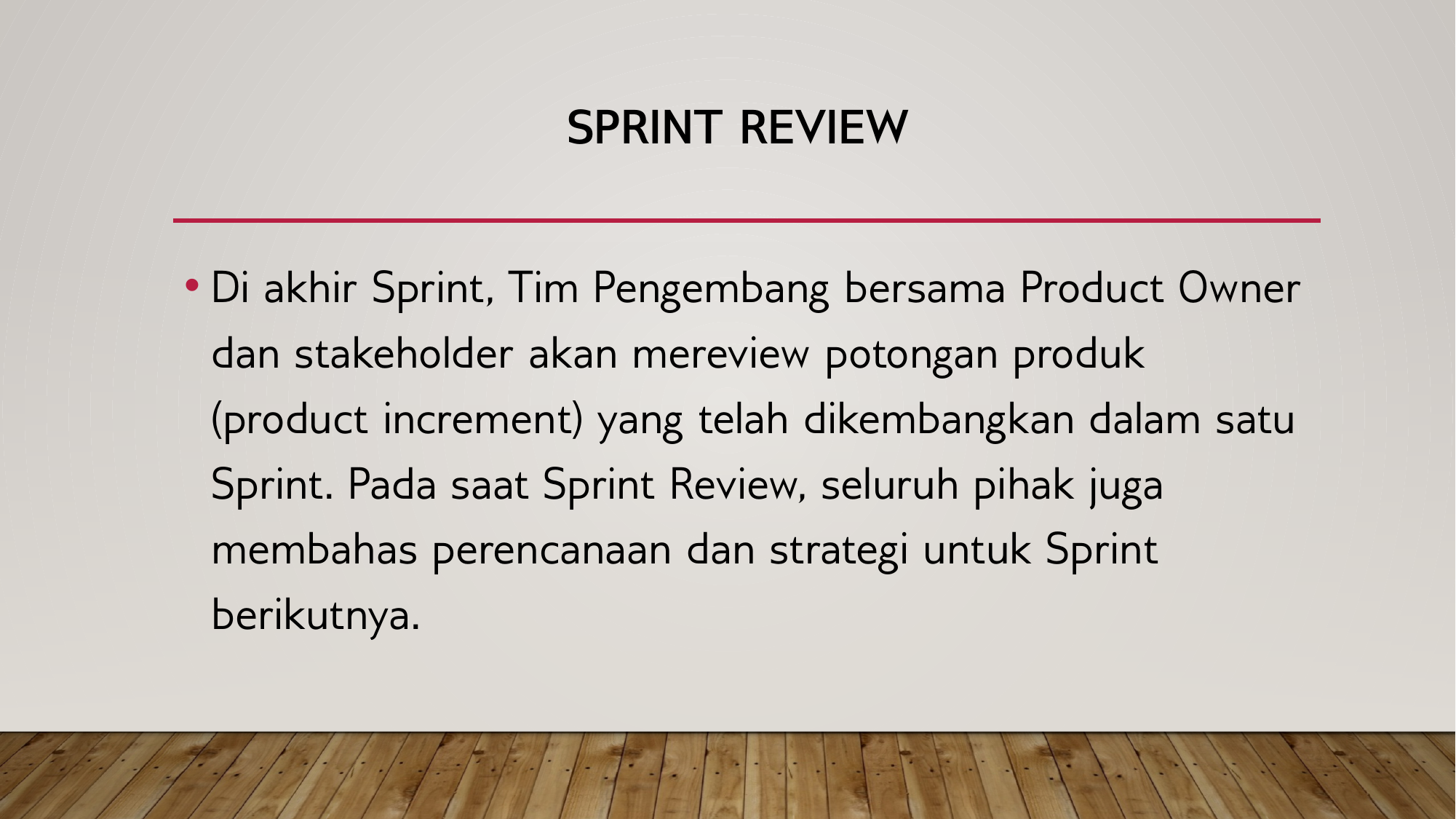

# Sprint Review
Di akhir Sprint, Tim Pengembang bersama Product Owner dan stakeholder akan mereview potongan produk (product increment) yang telah dikembangkan dalam satu Sprint. Pada saat Sprint Review, seluruh pihak juga membahas perencanaan dan strategi untuk Sprint berikutnya.